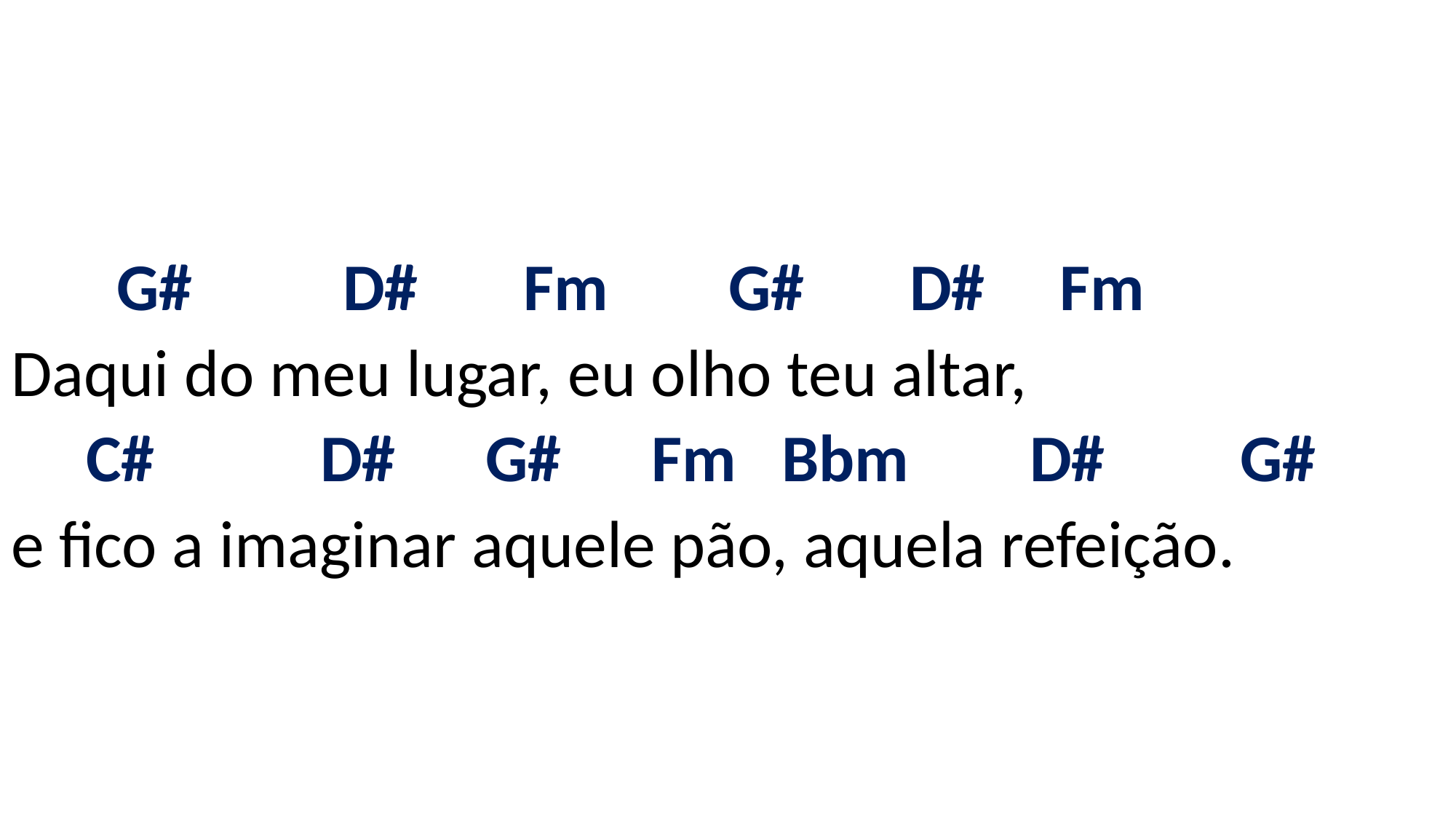

# G#          D#       Fm        G#       D#     Fm Daqui do meu lugar, eu olho teu altar, C#           D#      G#      Fm   Bbm        D#         G# e fico a imaginar aquele pão, aquela refeição.